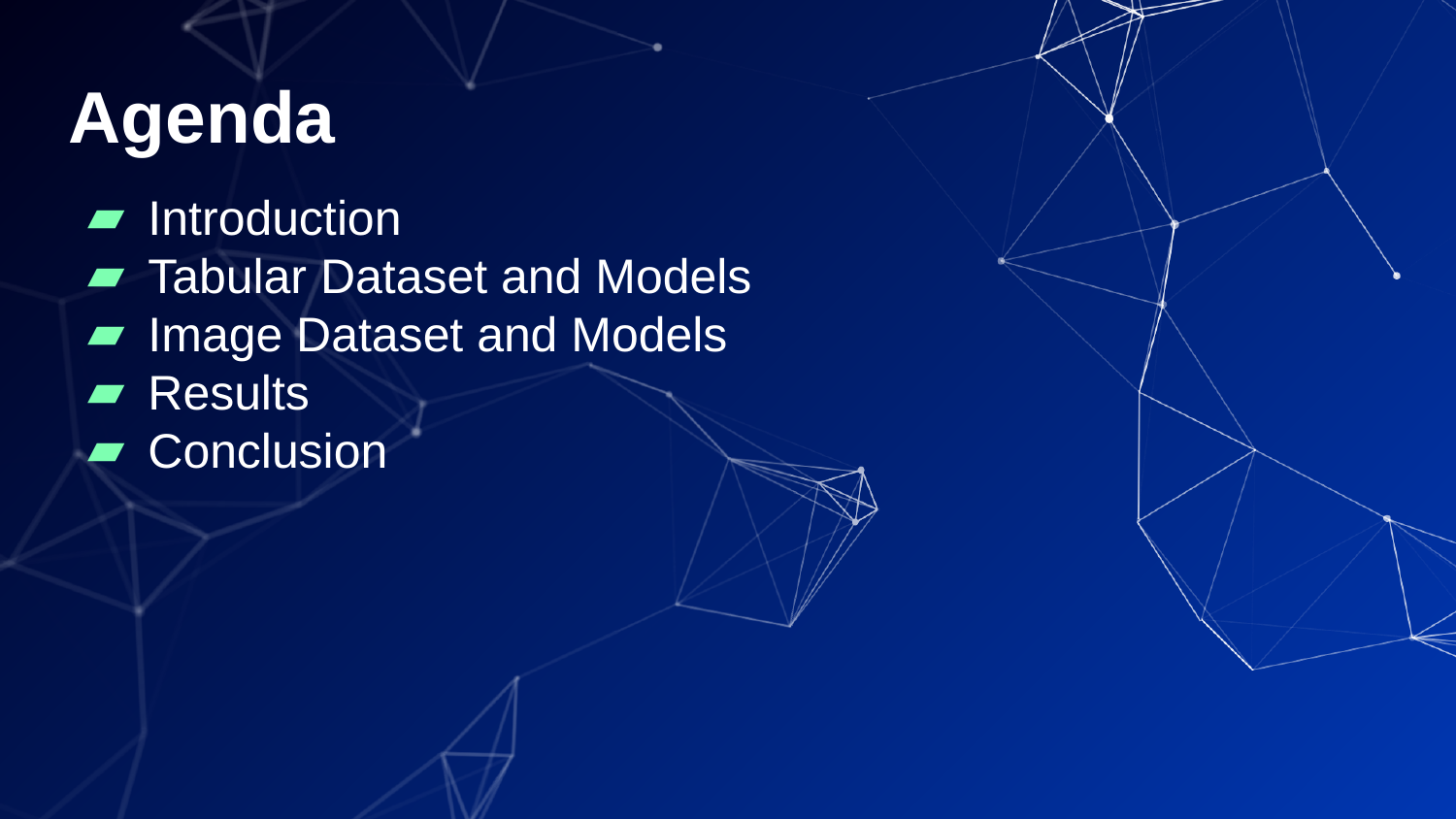

# Agenda
Introduction
Tabular Dataset and Models
Image Dataset and Models
Results
Conclusion